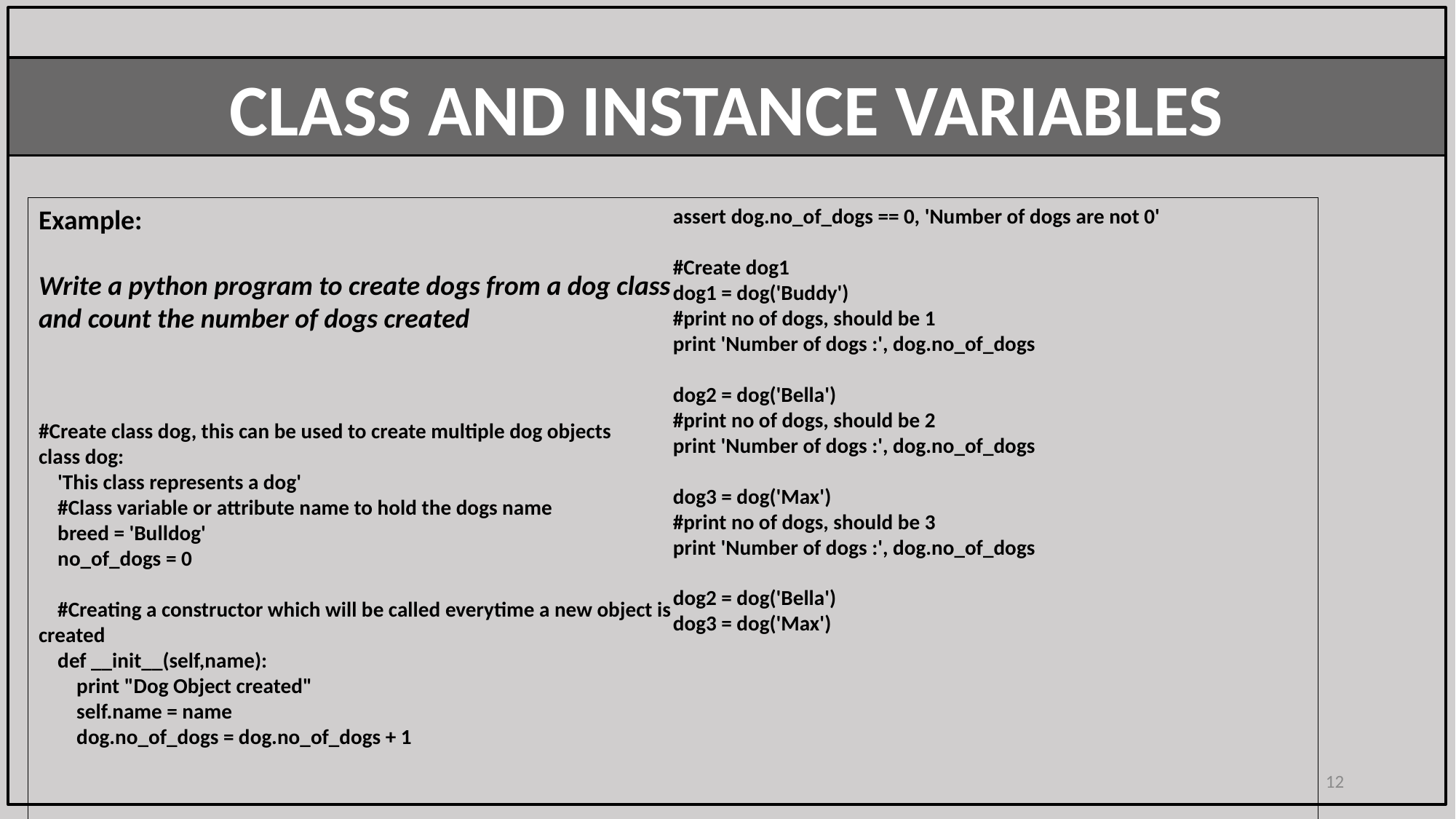

CLASS AND INSTANCE VARIABLES
Example:

Write a python program to create dogs from a dog class and count the number of dogs created

#Create class dog, this can be used to create multiple dog objects
class dog:
    'This class represents a dog'
    #Class variable or attribute name to hold the dogs name
    breed = 'Bulldog'
    no_of_dogs = 0

    #Creating a constructor which will be called everytime a new object is created
    def __init__(self,name):
        print "Dog Object created"
        self.name = name
        dog.no_of_dogs = dog.no_of_dogs + 1

#Assert if no dog instances created
assert dog.no_of_dogs == 0, 'Number of dogs are not 0'

#Create dog1
dog1 = dog('Buddy')
#print no of dogs, should be 1
print 'Number of dogs :', dog.no_of_dogs

dog2 = dog('Bella')
#print no of dogs, should be 2
print 'Number of dogs :', dog.no_of_dogs

dog3 = dog('Max')
#print no of dogs, should be 3
print 'Number of dogs :', dog.no_of_dogs

dog2 = dog('Bella')
dog3 = dog('Max')

12